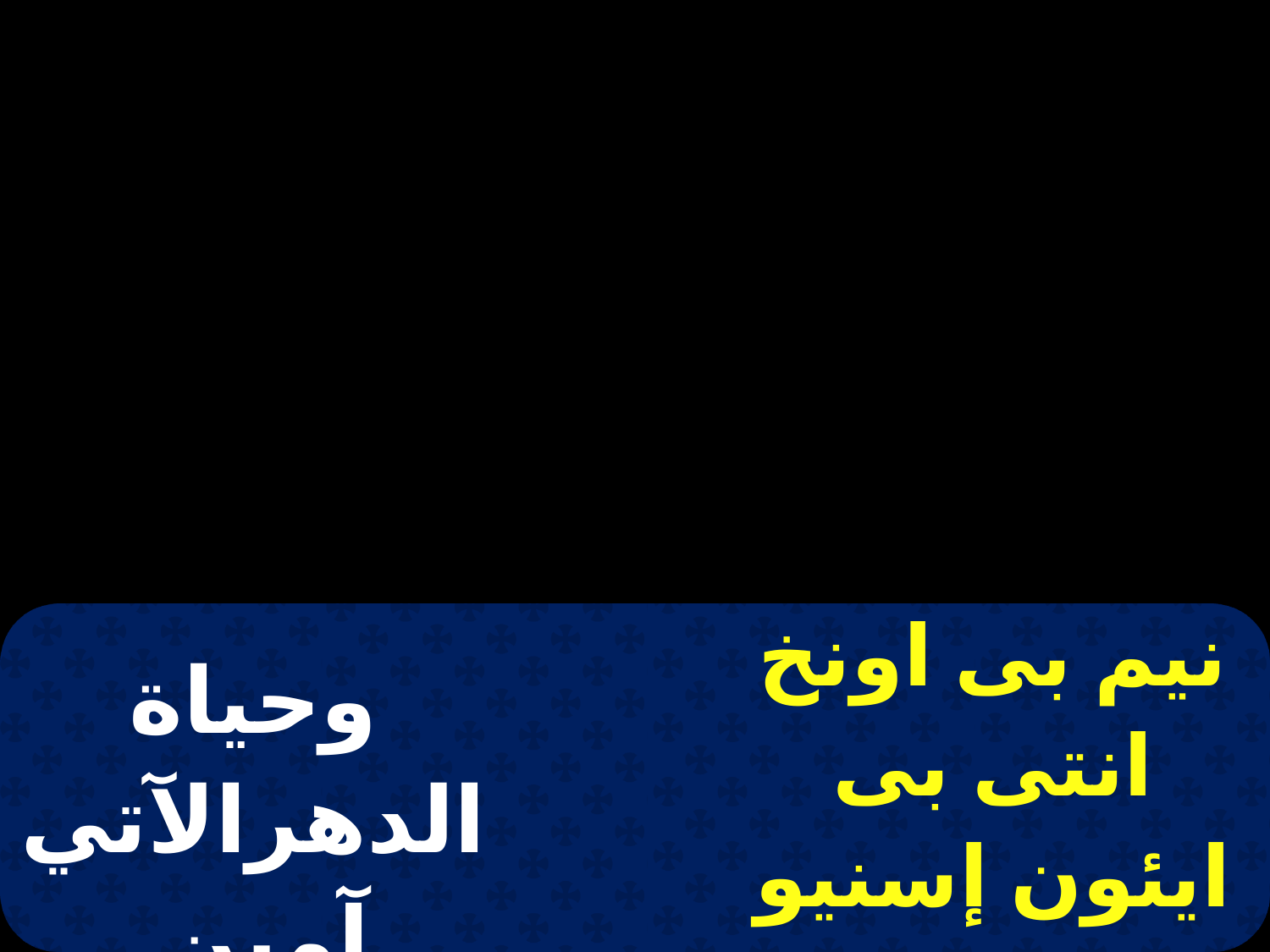

| وحياة الدهرالآتي آمين |  | نيم بى اونخ انتى بى ايئون إسنيو امين |
| --- | --- | --- |